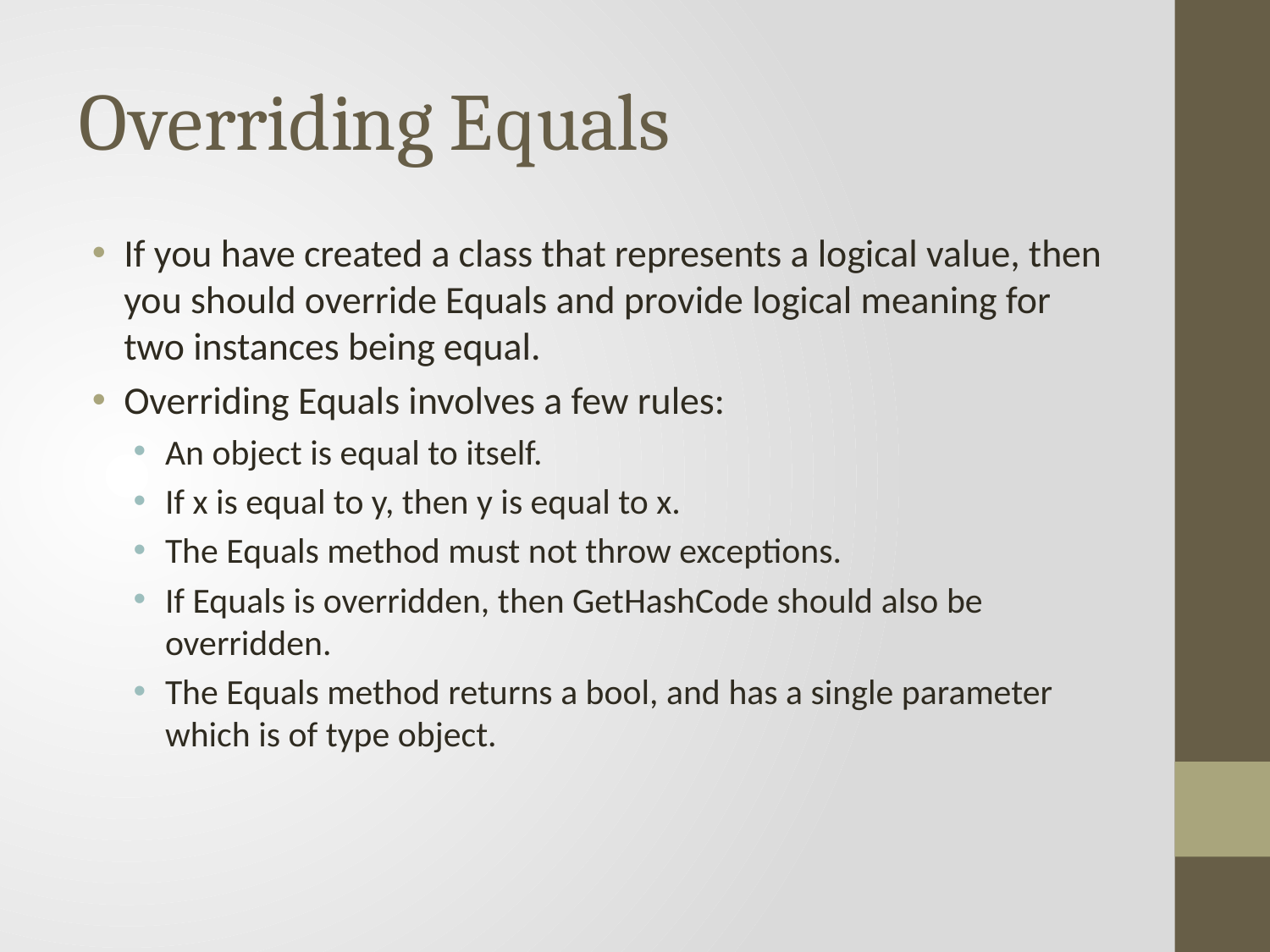

# Overriding Equals
If you have created a class that represents a logical value, then you should override Equals and provide logical meaning for two instances being equal.
Overriding Equals involves a few rules:
An object is equal to itself.
If x is equal to y, then y is equal to x.
The Equals method must not throw exceptions.
If Equals is overridden, then GetHashCode should also be overridden.
The Equals method returns a bool, and has a single parameter which is of type object.